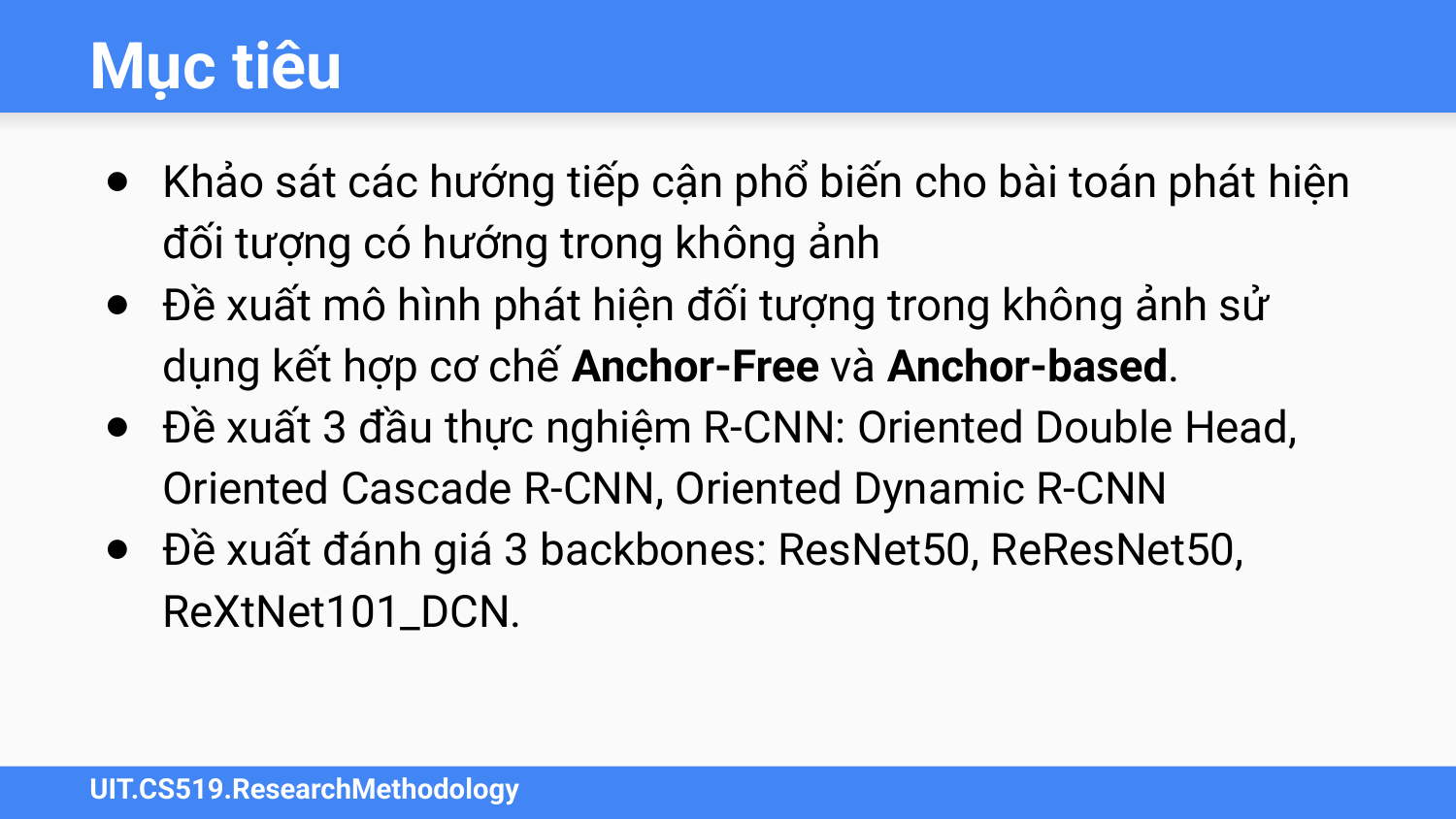

# Mục tiêu
Khảo sát các hướng tiếp cận phổ biến cho bài toán phát hiện đối tượng có hướng trong không ảnh
Đề xuất mô hình phát hiện đối tượng trong không ảnh sử dụng kết hợp cơ chế Anchor-Free và Anchor-based.
Đề xuất 3 đầu thực nghiệm R-CNN: Oriented Double Head, Oriented Cascade R-CNN, Oriented Dynamic R-CNN
Đề xuất đánh giá 3 backbones: ResNet50, ReResNet50, ReXtNet101_DCN.